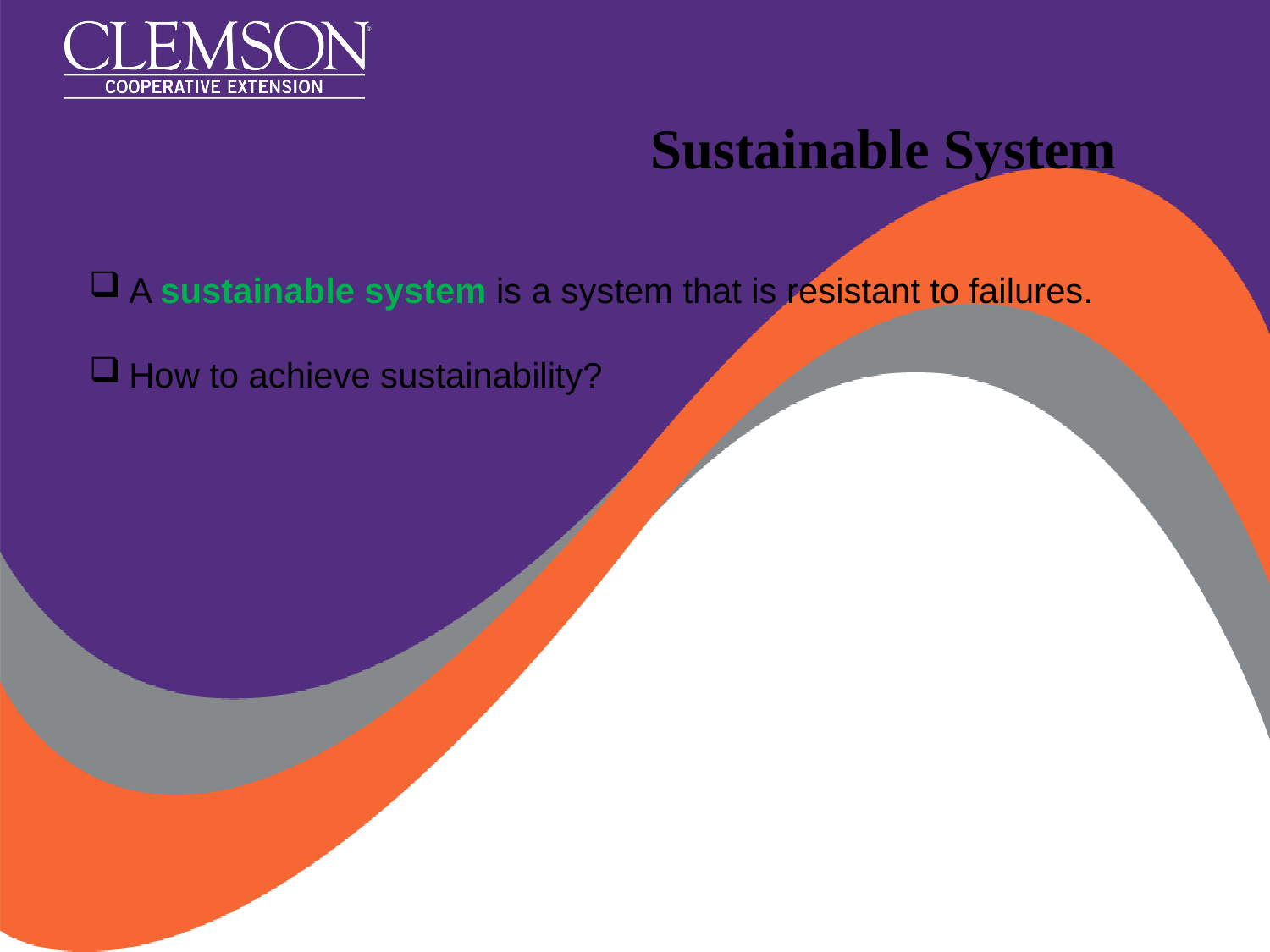

# Sustainable System

A sustainable system is a system that is resistant to failures.

How to achieve sustainability?